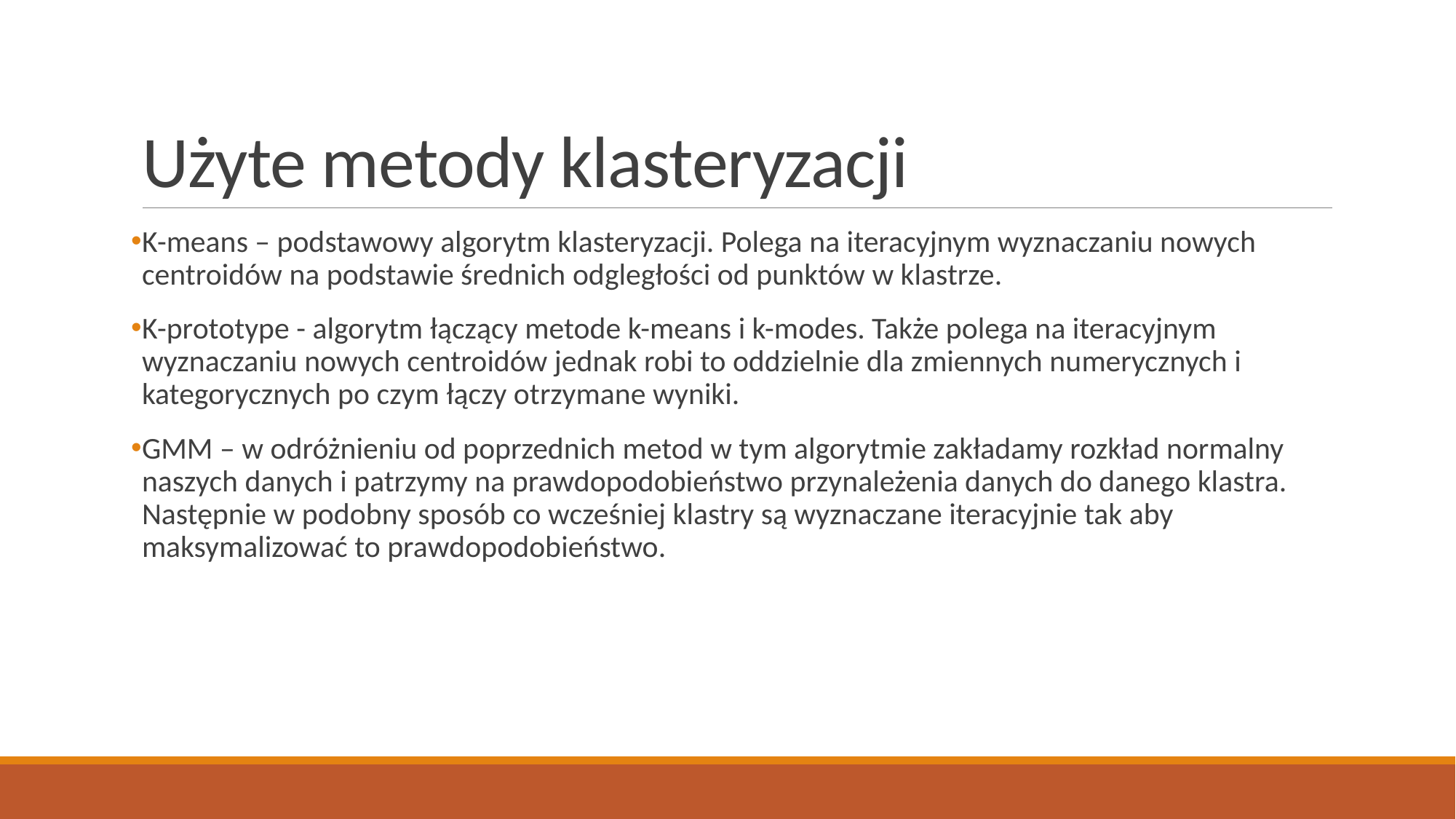

# Użyte metody klasteryzacji
K-means – podstawowy algorytm klasteryzacji. Polega na iteracyjnym wyznaczaniu nowych centroidów na podstawie średnich odgległości od punktów w klastrze.
K-prototype - algorytm łączący metode k-means i k-modes. Także polega na iteracyjnym wyznaczaniu nowych centroidów jednak robi to oddzielnie dla zmiennych numerycznych i kategorycznych po czym łączy otrzymane wyniki.
GMM – w odróżnieniu od poprzednich metod w tym algorytmie zakładamy rozkład normalny naszych danych i patrzymy na prawdopodobieństwo przynależenia danych do danego klastra. Następnie w podobny sposób co wcześniej klastry są wyznaczane iteracyjnie tak aby maksymalizować to prawdopodobieństwo.